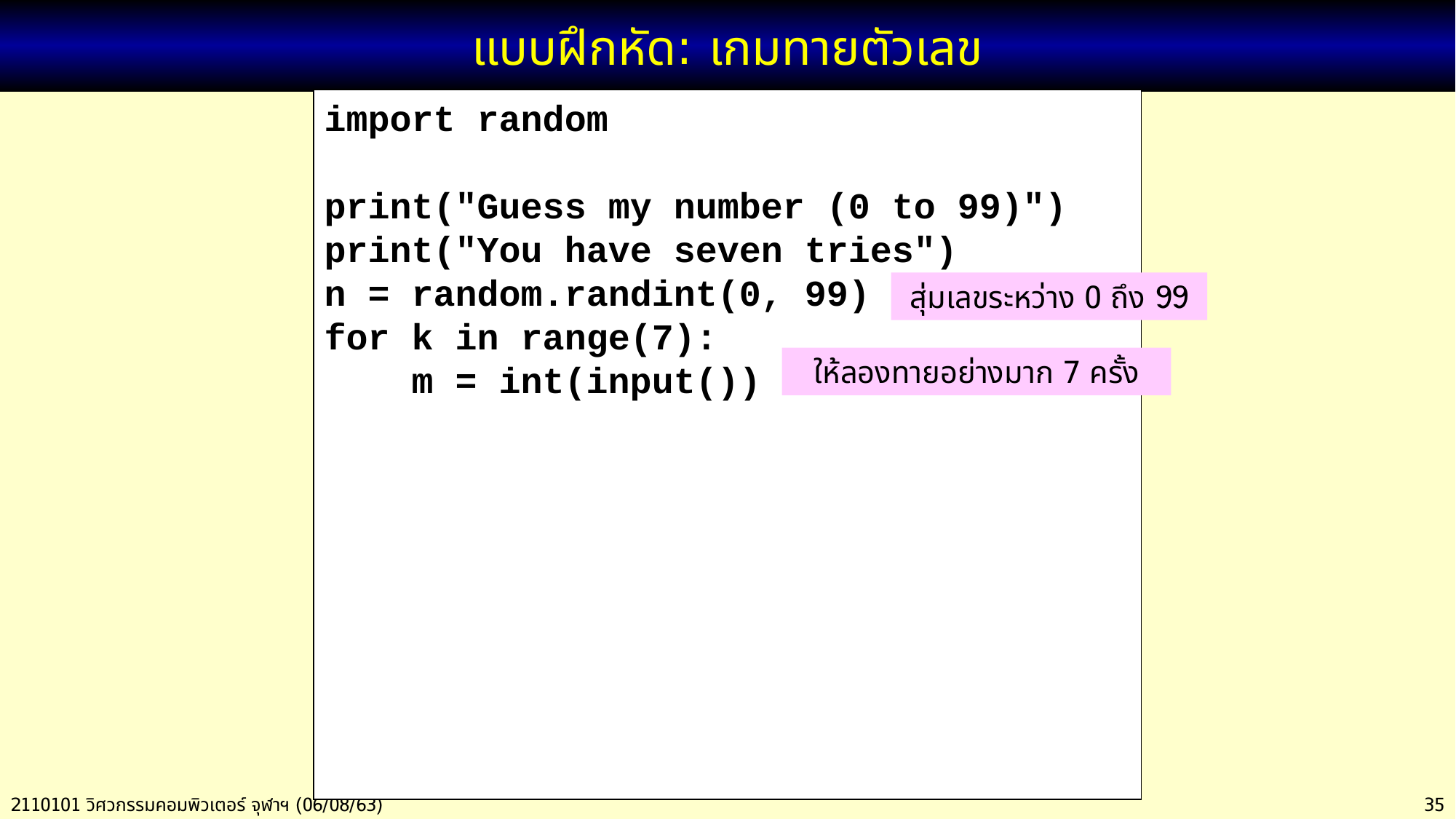

# แบบฝึกหัด: เกมทายตัวเลข
import random

print("Guess my number (0 to 99)")
print("You have seven tries")
n = random.randint(0, 99)
for k in range(7):
    m = int(input())

สุ่มเลขระหว่าง 0 ถึง 99
ให้ลองทายอย่างมาก 7 ครั้ง